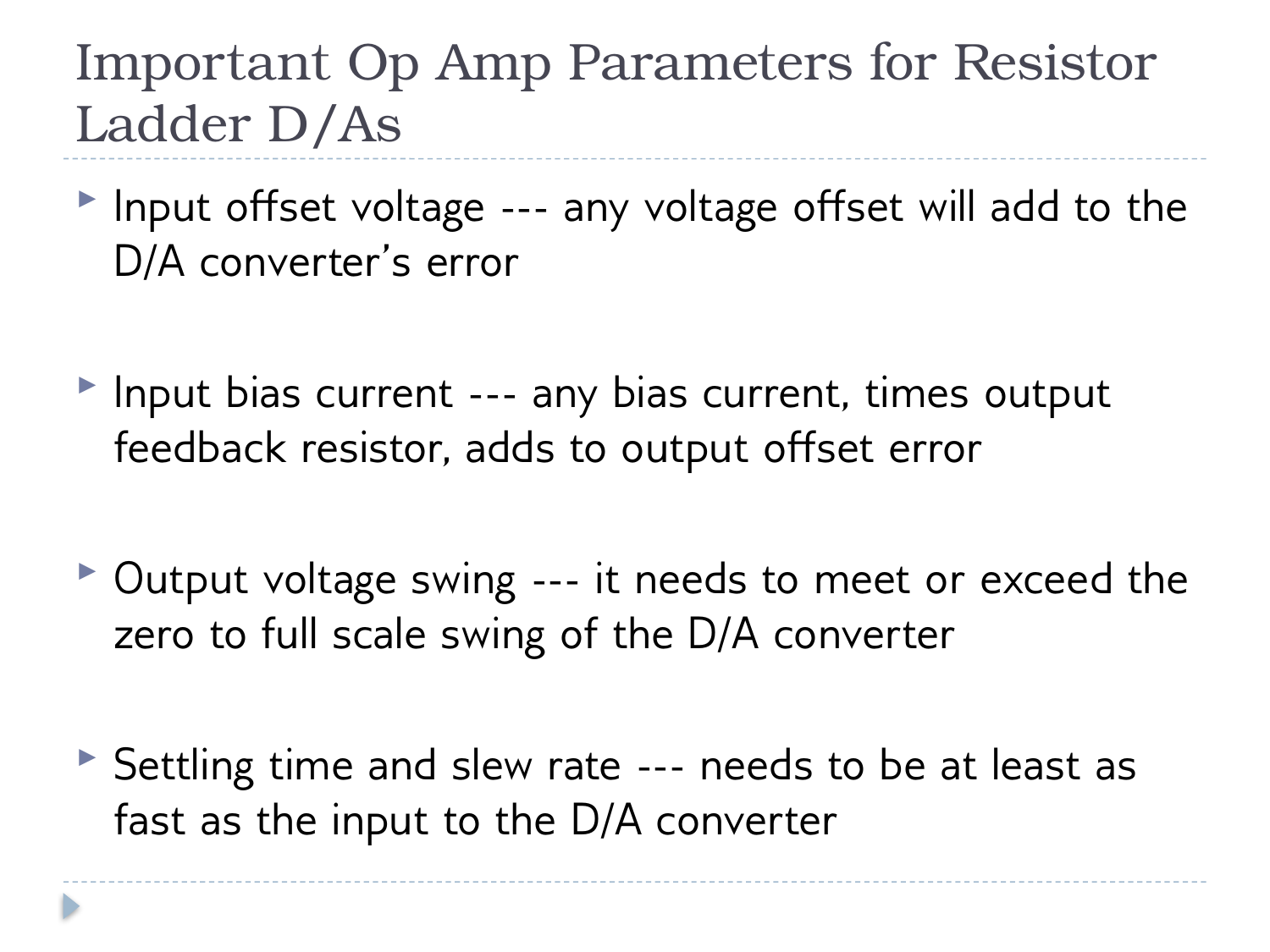

# Important Op Amp Parameters for Resistor Ladder D/As
Input offset voltage --- any voltage offset will add to the D/A converter’s error

Input bias current --- any bias current, times output feedback resistor, adds to output offset error

Output voltage swing --- it needs to meet or exceed the zero to full scale swing of the D/A converter

Settling time and slew rate --- needs to be at least as fast as the input to the D/A converter